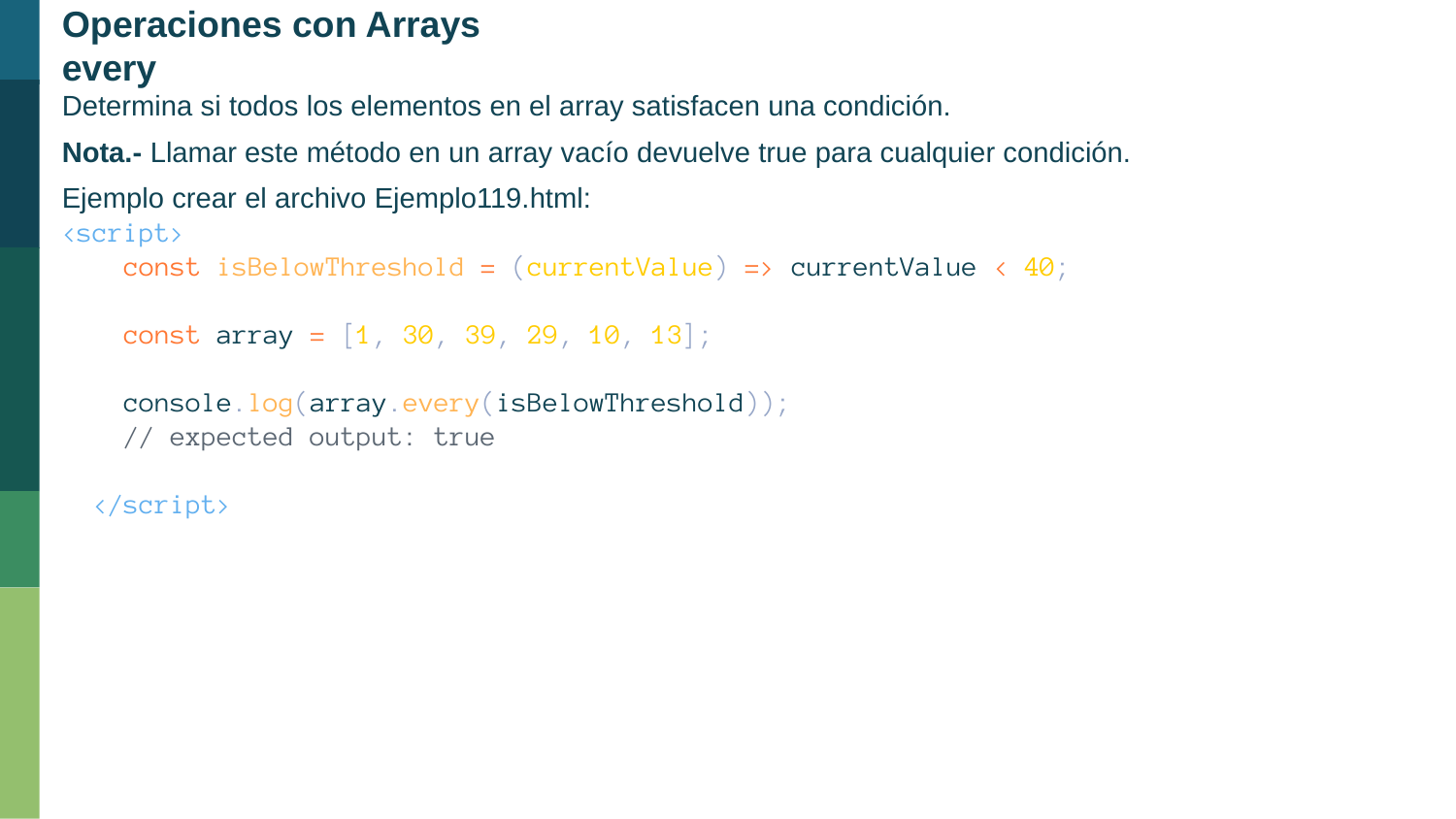

Operaciones con Arrays
every
Determina si todos los elementos en el array satisfacen una condición.
Nota.- Llamar este método en un array vacío devuelve true para cualquier condición.
Ejemplo crear el archivo Ejemplo119.html:
<script>
    const isBelowThreshold = (currentValue) => currentValue < 40;
    const array = [1, 30, 39, 29, 10, 13];
    console.log(array.every(isBelowThreshold));
    // expected output: true
  </script>